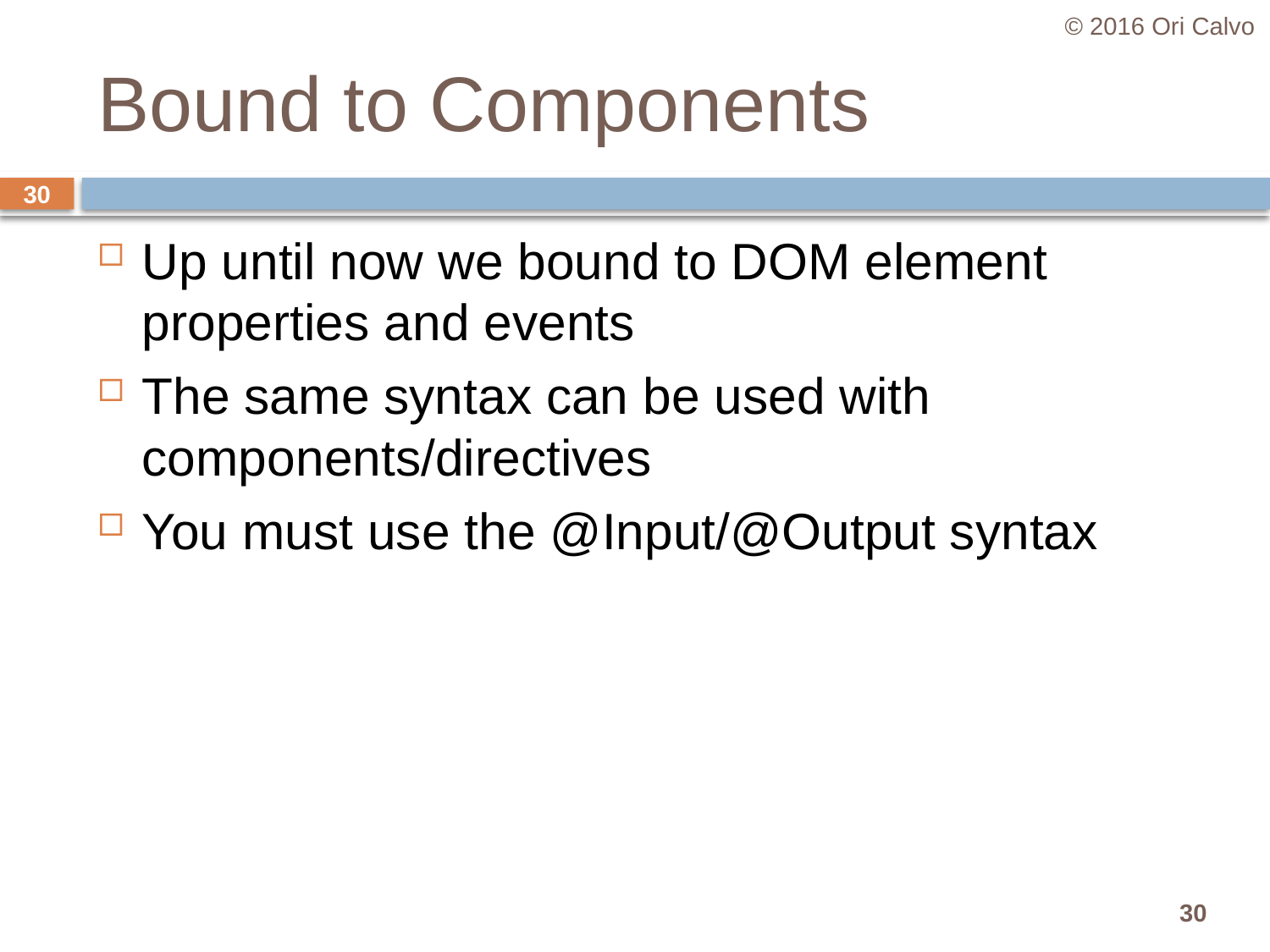

© 2016 Ori Calvo
# Bound to Components
30
Up until now we bound to DOM element properties and events
The same syntax can be used with components/directives
You must use the @Input/@Output syntax